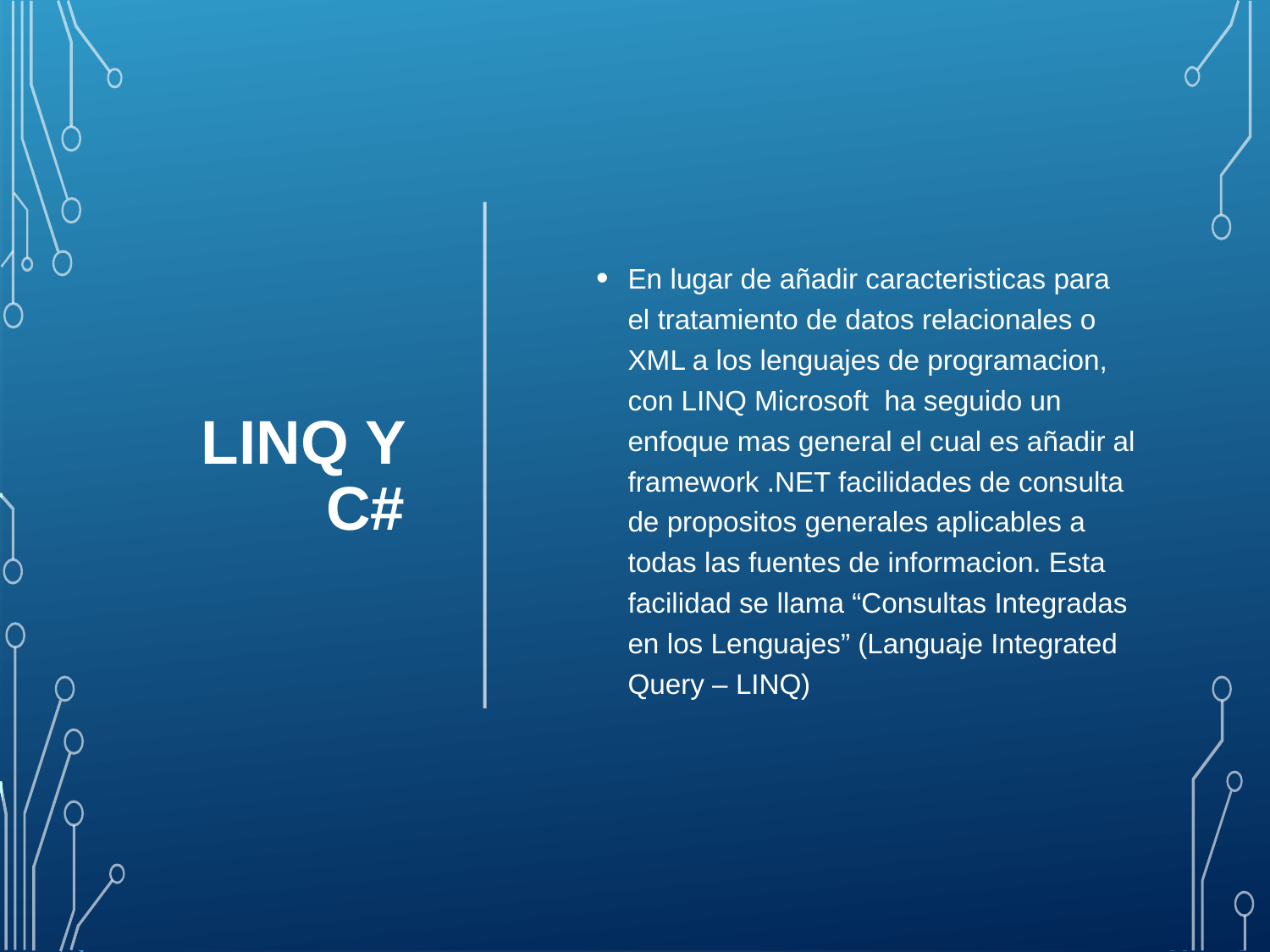

LINQ y C#
En lugar de añadir caracteristicas para el tratamiento de datos relacionales o XML a los lenguajes de programacion, con LINQ Microsoft  ha seguido un enfoque mas general el cual es añadir al framework .NET facilidades de consulta de propositos generales aplicables a todas las fuentes de informacion. Esta facilidad se llama “Consultas Integradas en los Lenguajes” (Languaje Integrated Query – LINQ)